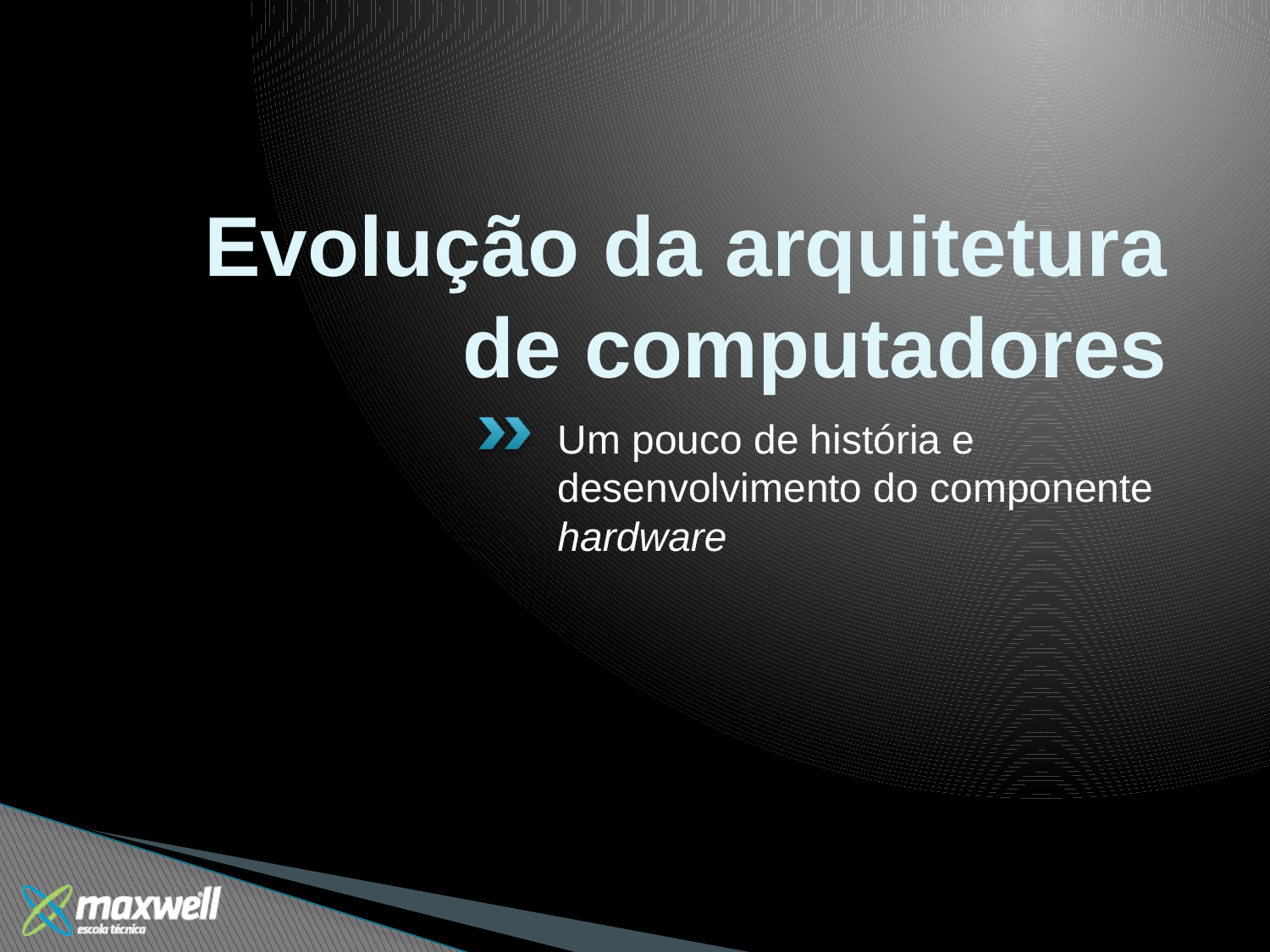

# Evolução da arquitetura de computadores
Um pouco de história e desenvolvimento do componente hardware